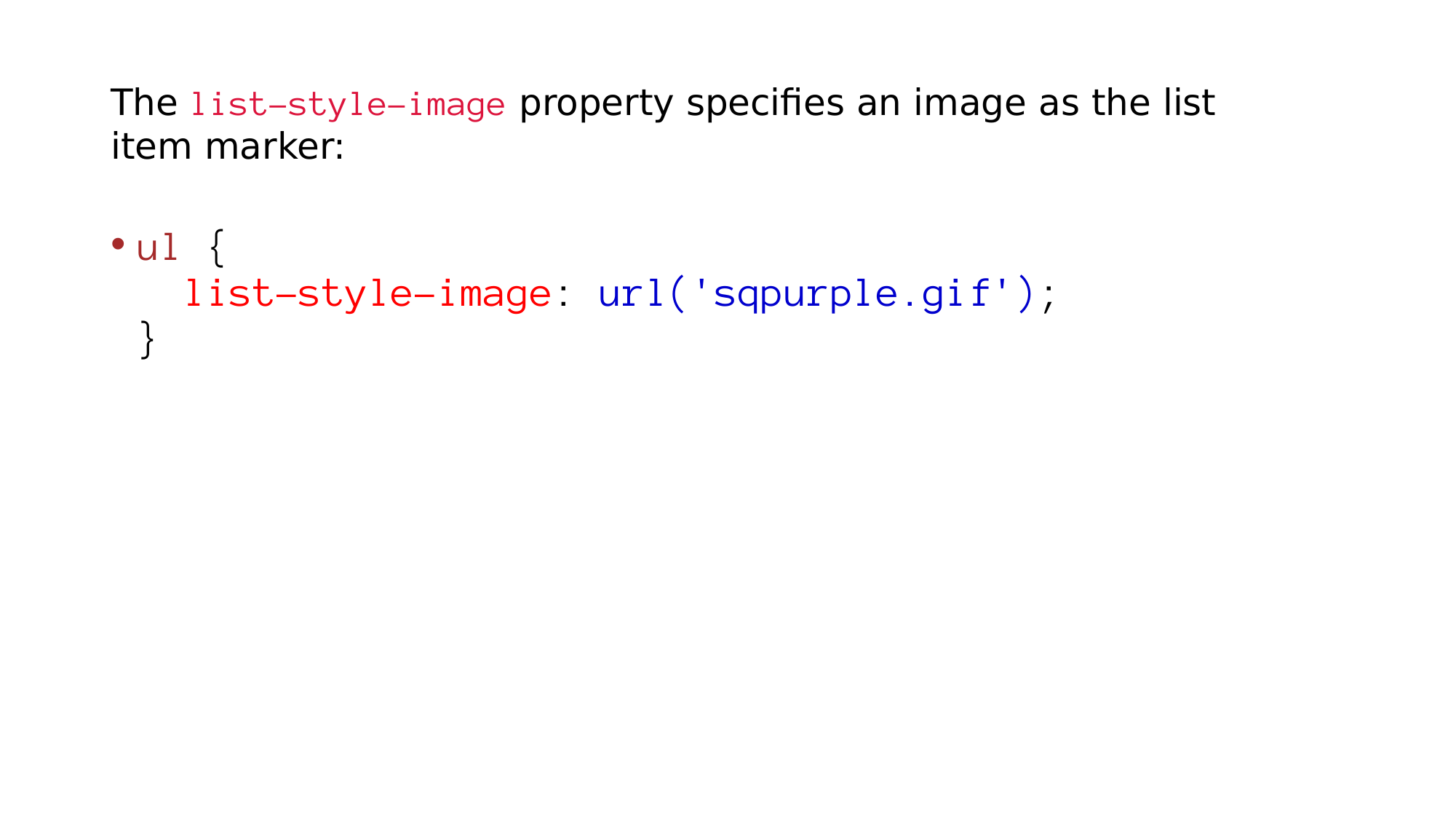

# The list-style-image property specifies an image as the list item marker:
ul {
  list-style-image: url('sqpurple.gif');
}